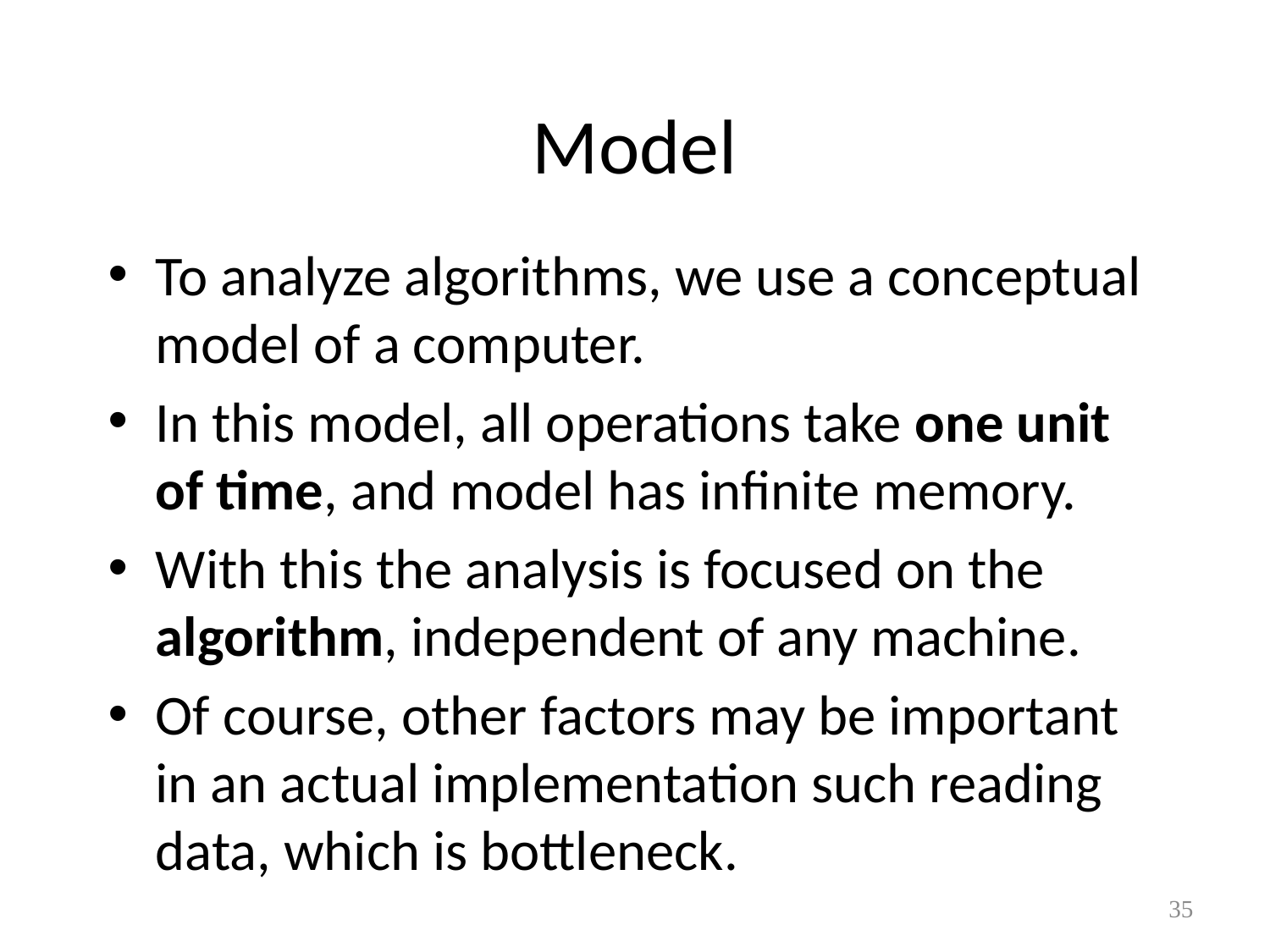

# Model
To analyze algorithms, we use a conceptual model of a computer.
In this model, all operations take one unit of time, and model has infinite memory.
With this the analysis is focused on the algorithm, independent of any machine.
Of course, other factors may be important in an actual implementation such reading data, which is bottleneck.
35